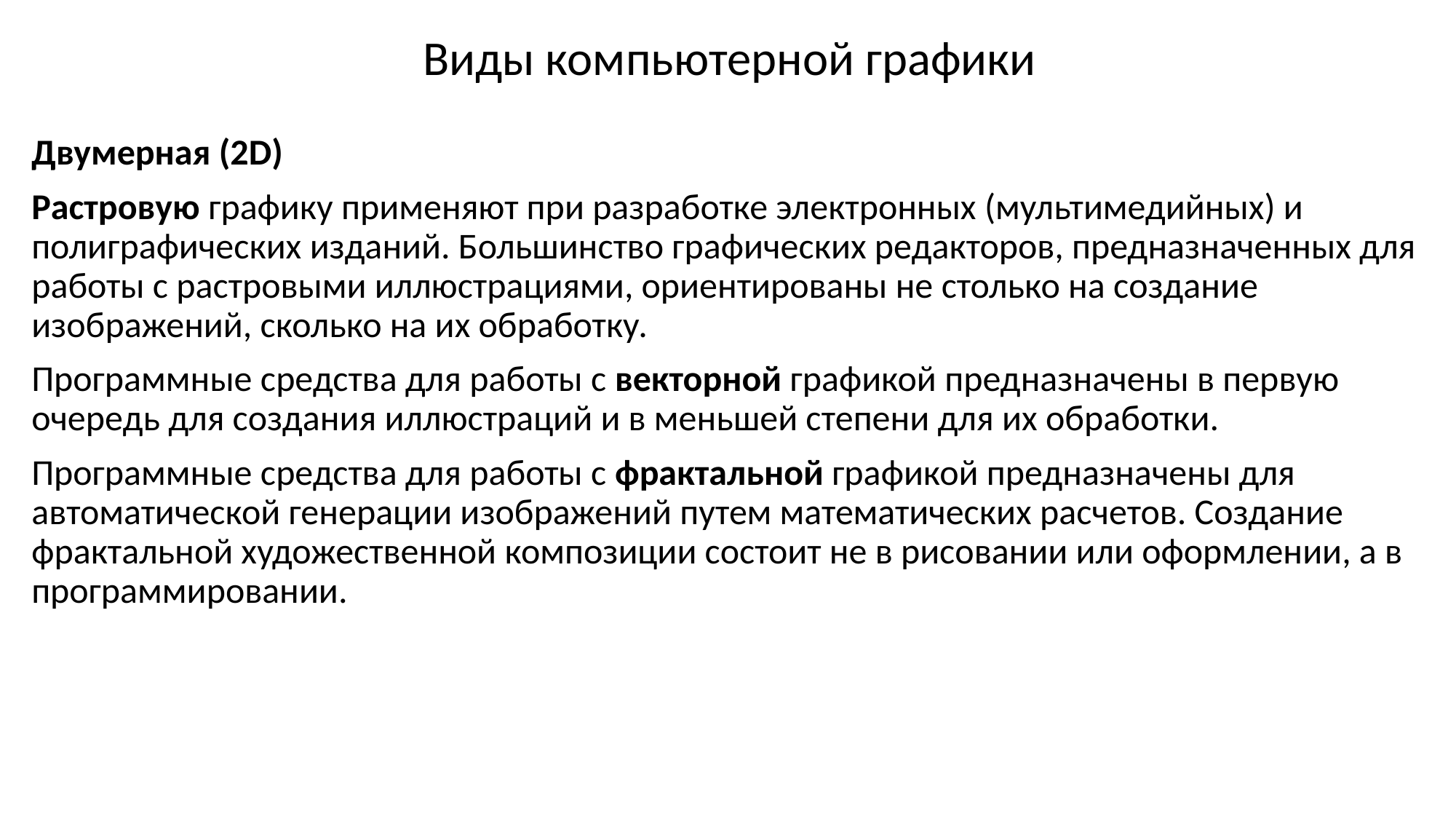

# Виды компьютерной графики
Двумерная (2D)
Растровую графику применяют при разработке электронных (мультимедийных) и полиграфических изданий. Большинство графических редакторов, предназначенных для работы с растровыми иллюстрациями, ориентированы не столько на создание изображений, сколько на их обработку.
Программные средства для работы с векторной графикой предназначены в первую очередь для создания иллюстраций и в меньшей степени для их обработки.
Программные средства для работы с фрактальной графикой предназначены для автоматической генерации изображений путем математических расчетов. Создание фрактальной художественной композиции состоит не в рисовании или оформлении, а в программировании.